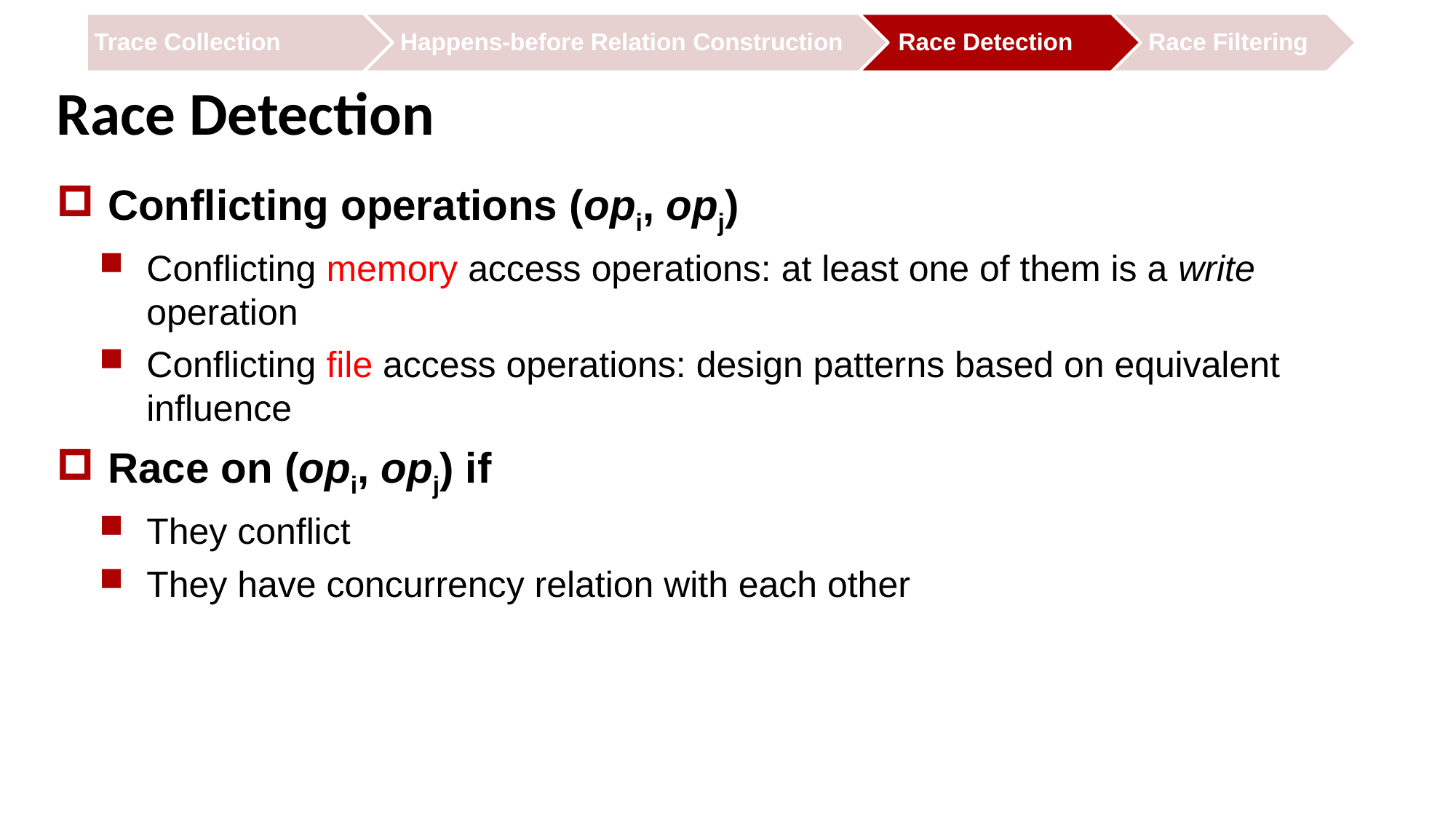

Trace Collection
Happens-before Relation Construction
Race Detection
Race Filtering
# Race Detection
Conflicting operations (opi, opj)
Conflicting memory access operations: at least one of them is a write operation
Conflicting file access operations: design patterns based on equivalent influence
Race on (opi, opj) if
They conflict
They have concurrency relation with each other